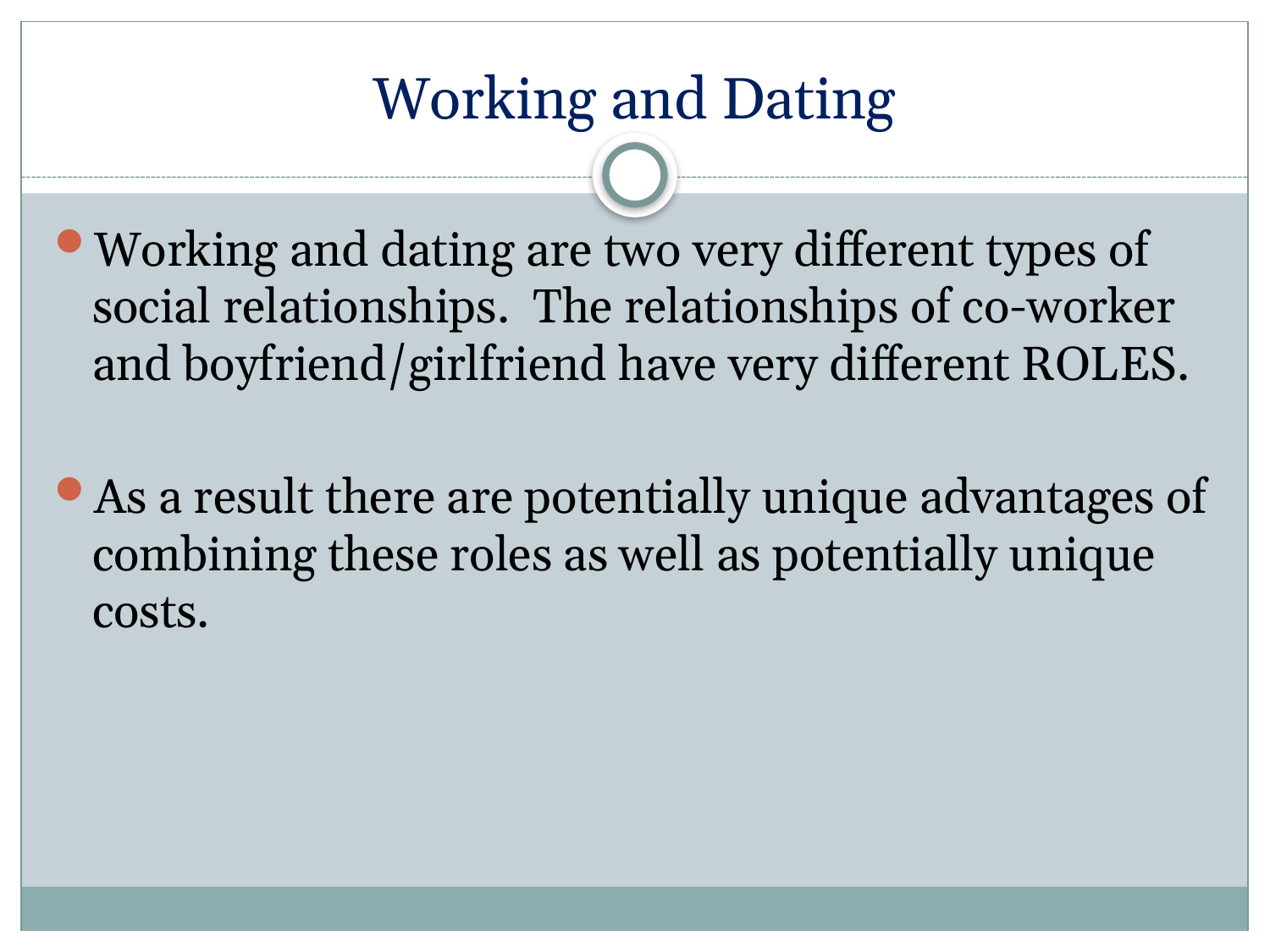

# Working and Dating
Working and dating are two very different types of social relationships.  The relationships of co-worker and boyfriend/girlfriend have very different ROLES.

As a result there are potentially unique advantages of combining these roles as well as potentially unique costs.